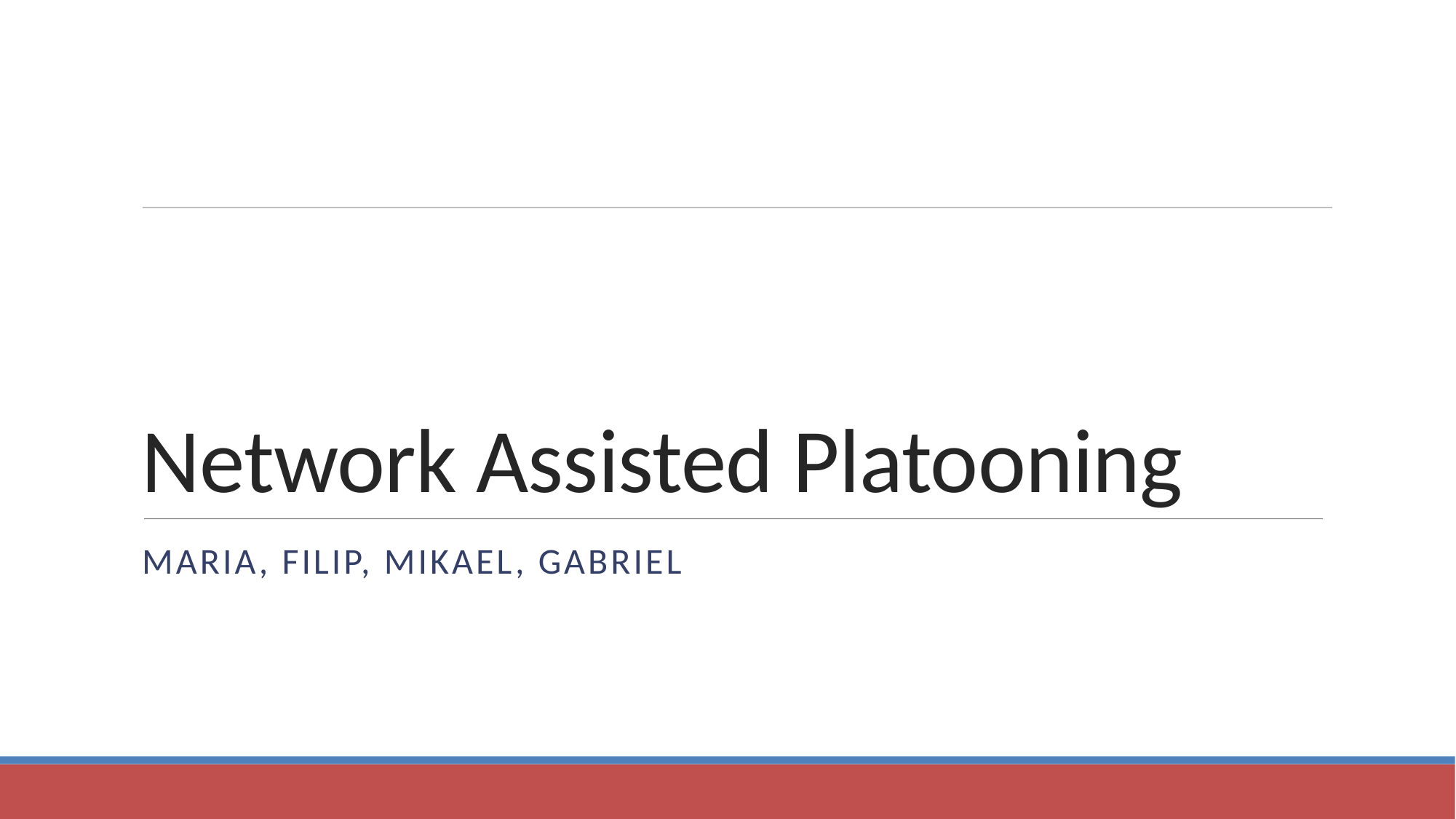

Network Assisted Platooning
Maria, filip, Mikael, Gabriel